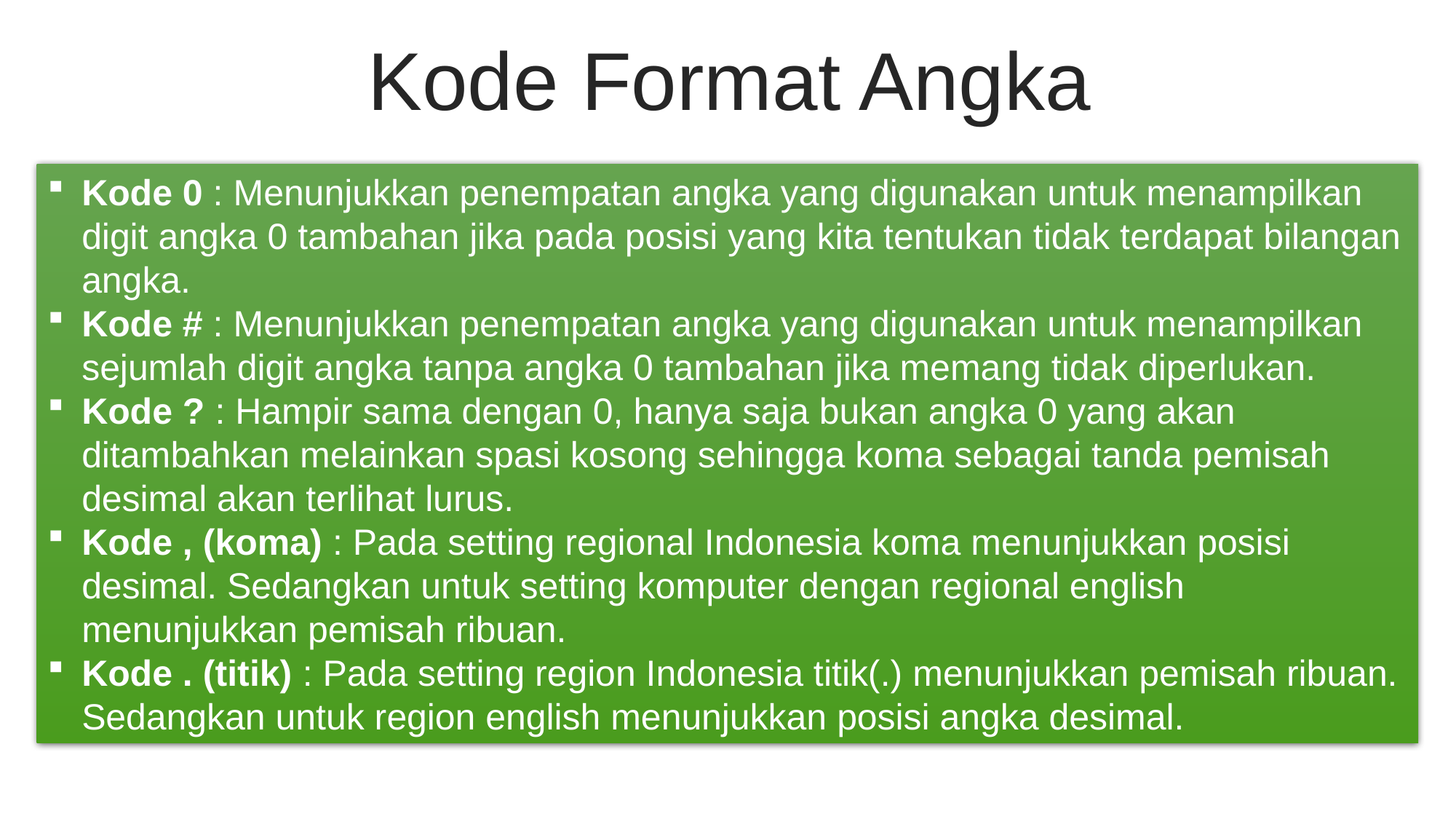

Kode Format Angka
Kode 0 : Menunjukkan penempatan angka yang digunakan untuk menampilkan digit angka 0 tambahan jika pada posisi yang kita tentukan tidak terdapat bilangan angka.
Kode # : Menunjukkan penempatan angka yang digunakan untuk menampilkan sejumlah digit angka tanpa angka 0 tambahan jika memang tidak diperlukan.
Kode ? : Hampir sama dengan 0, hanya saja bukan angka 0 yang akan ditambahkan melainkan spasi kosong sehingga koma sebagai tanda pemisah desimal akan terlihat lurus.
Kode , (koma) : Pada setting regional Indonesia koma menunjukkan posisi desimal. Sedangkan untuk setting komputer dengan regional english menunjukkan pemisah ribuan.
Kode . (titik) : Pada setting region Indonesia titik(.) menunjukkan pemisah ribuan. Sedangkan untuk region english menunjukkan posisi angka desimal.